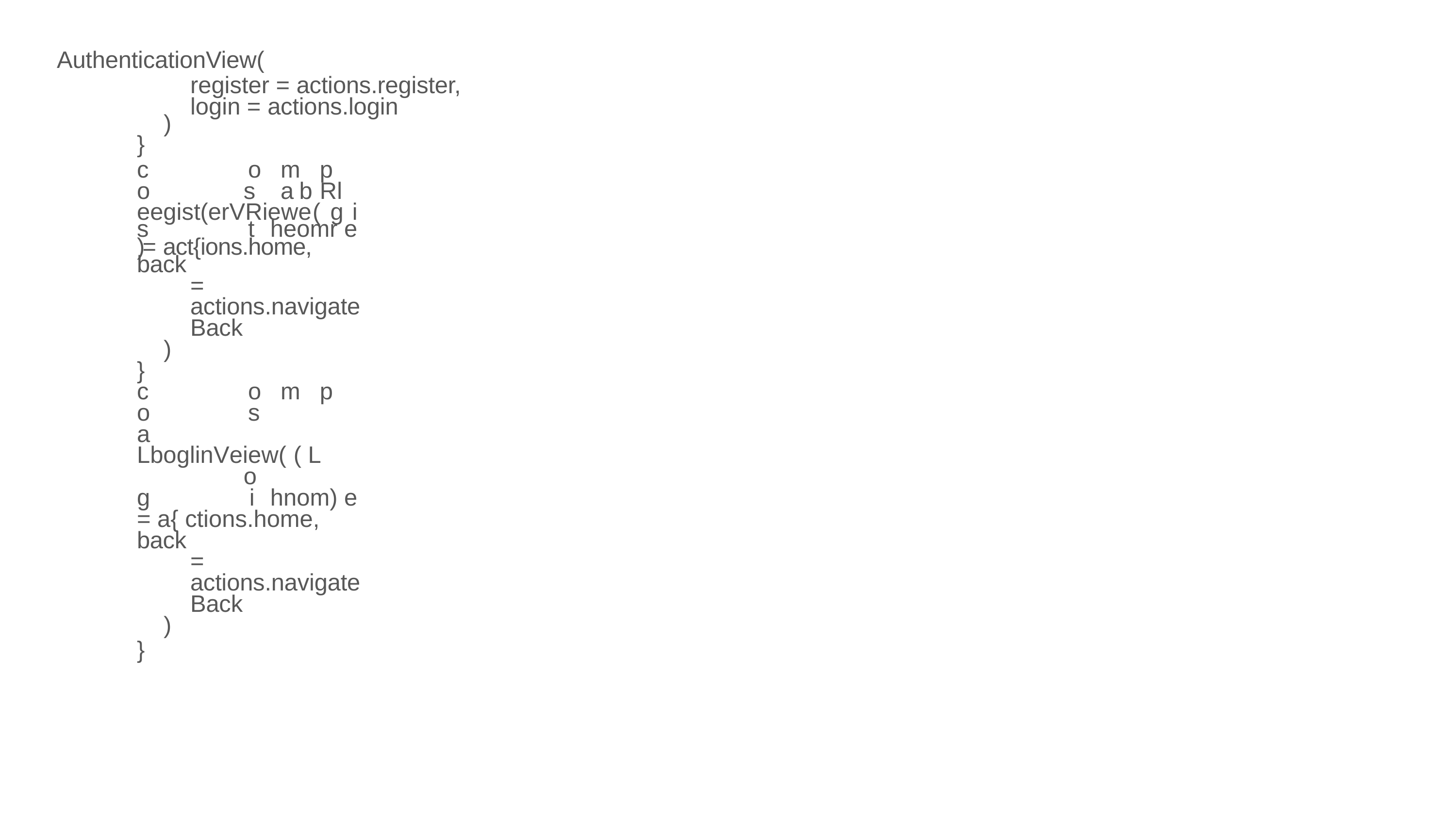

AuthenticationView(
register = actions.register, login = actions.login
)
}
c		o	m	p	o	s	a b	Rl eegist(erVRiewe( g	i
s	t	heomr e )= act{ions.home, back
= actions.navigateBack
)
}
c	o	m	p	o	s
a	LboglinVeiew( ( L	o
g	i	hnom) e = a{ ctions.home, back
= actions.navigateBack
)
}